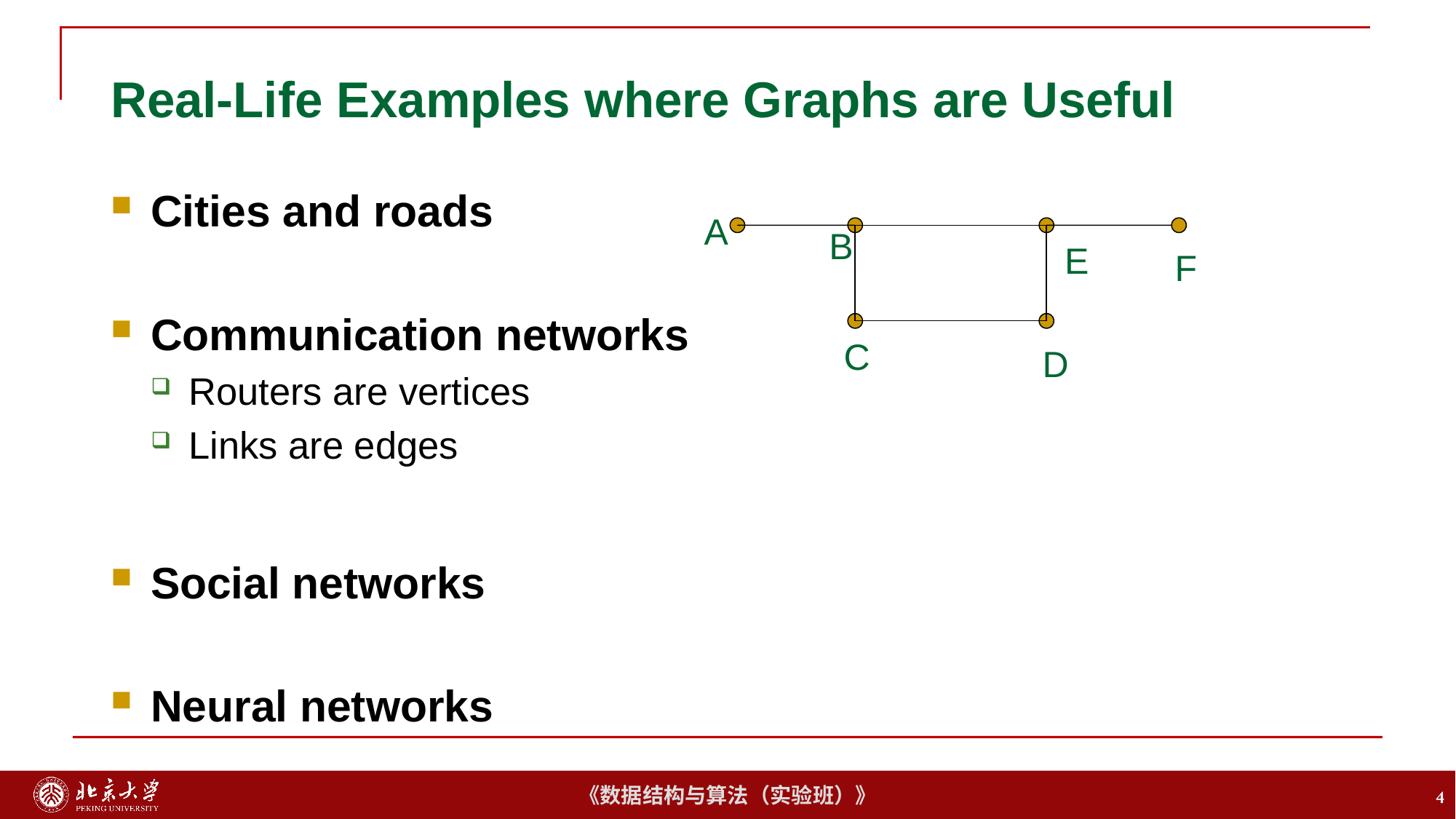

# Real-Life Examples where Graphs are Useful
Cities and roads

Communication networks
Routers are vertices
Links are edges

Social networks

Neural networks

A
B

E
F
C
D

4